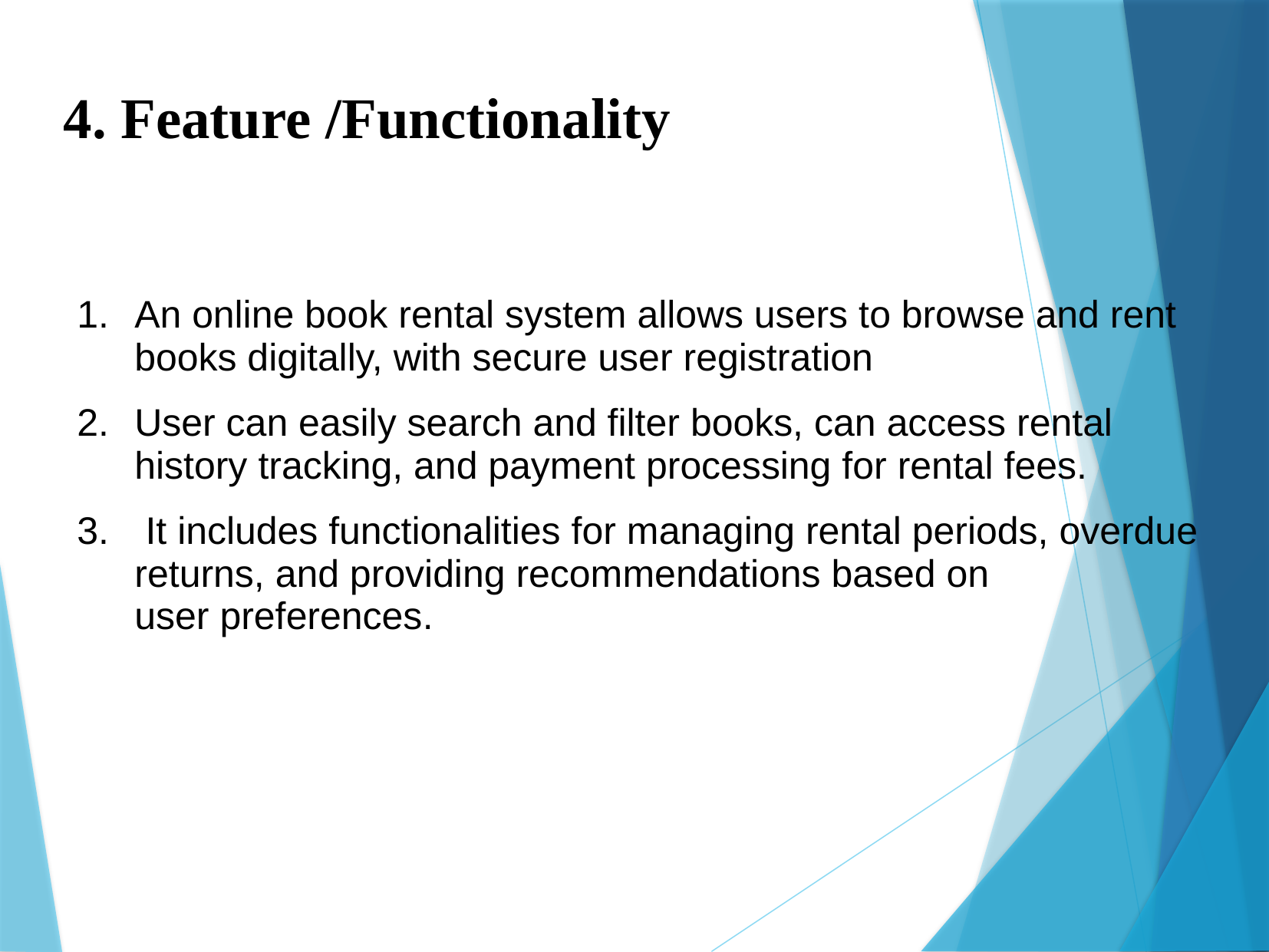

4. Feature /Functionality

An online book rental system allows users to browse and rent books digitally, with secure user registration
User can easily search and filter books, can access rental history tracking, and payment processing for rental fees.
 It includes functionalities for managing rental periods, overdue returns, and providing recommendations based on user preferences.